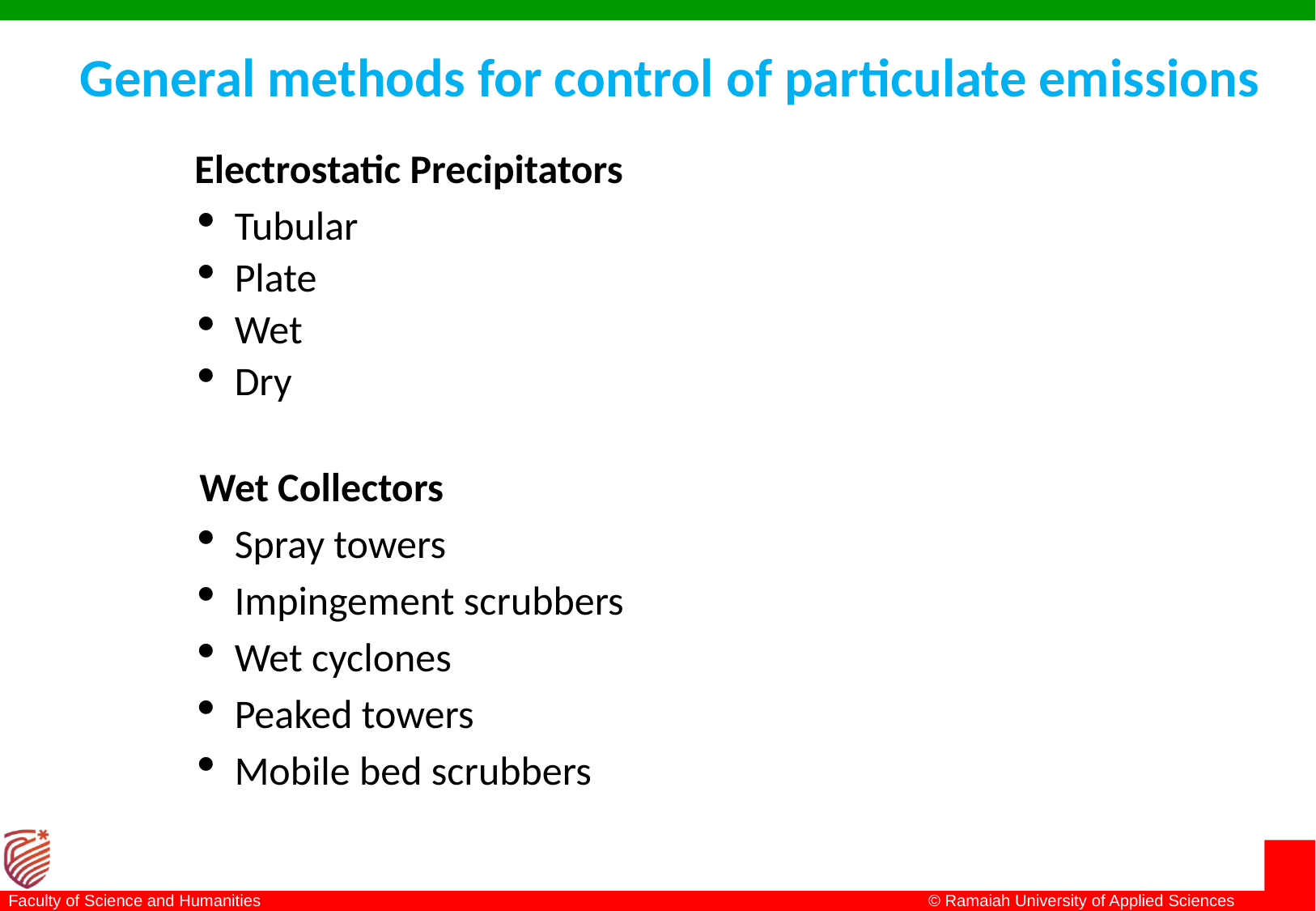

# General methods for control of particulate emissions
 Electrostatic Precipitators
Tubular
Plate
Wet
Dry
Wet Collectors
Spray towers
Impingement scrubbers
Wet cyclones
Peaked towers
Mobile bed scrubbers